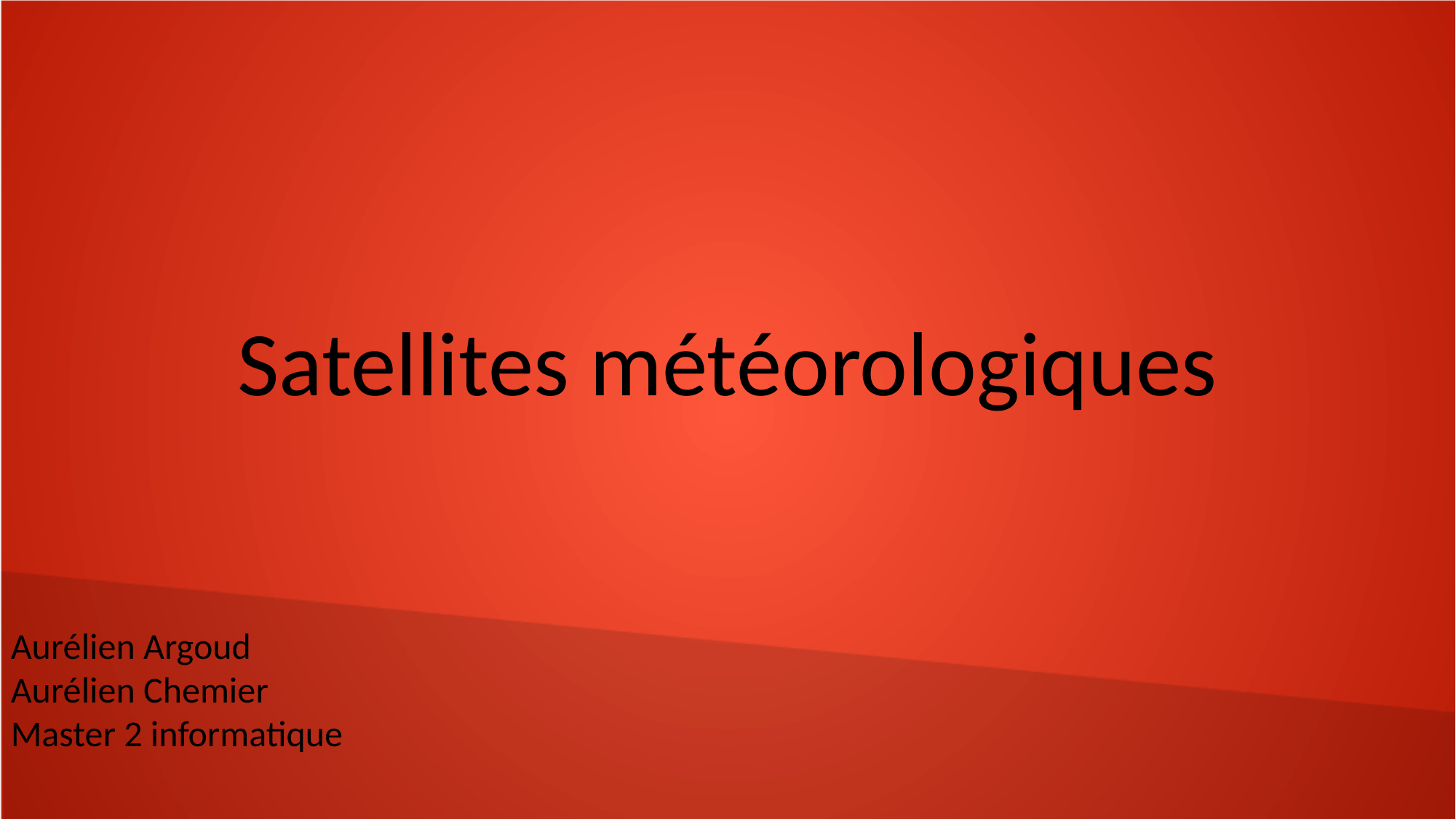

Satellites météorologiques
Aurélien Argoud
Aurélien Chemier
Master 2 informatique